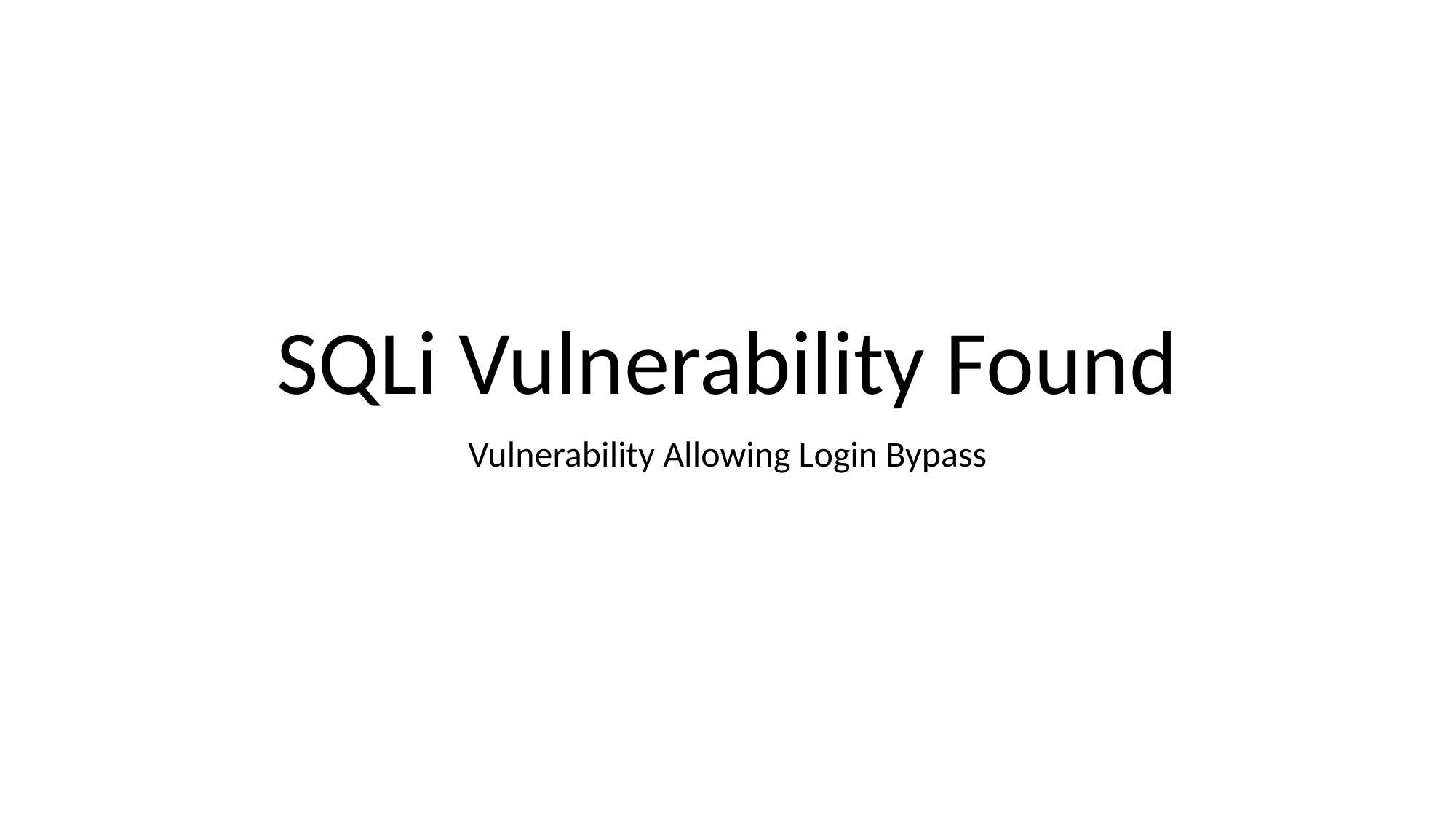

# SQLi Vulnerability Found
Vulnerability Allowing Login Bypass